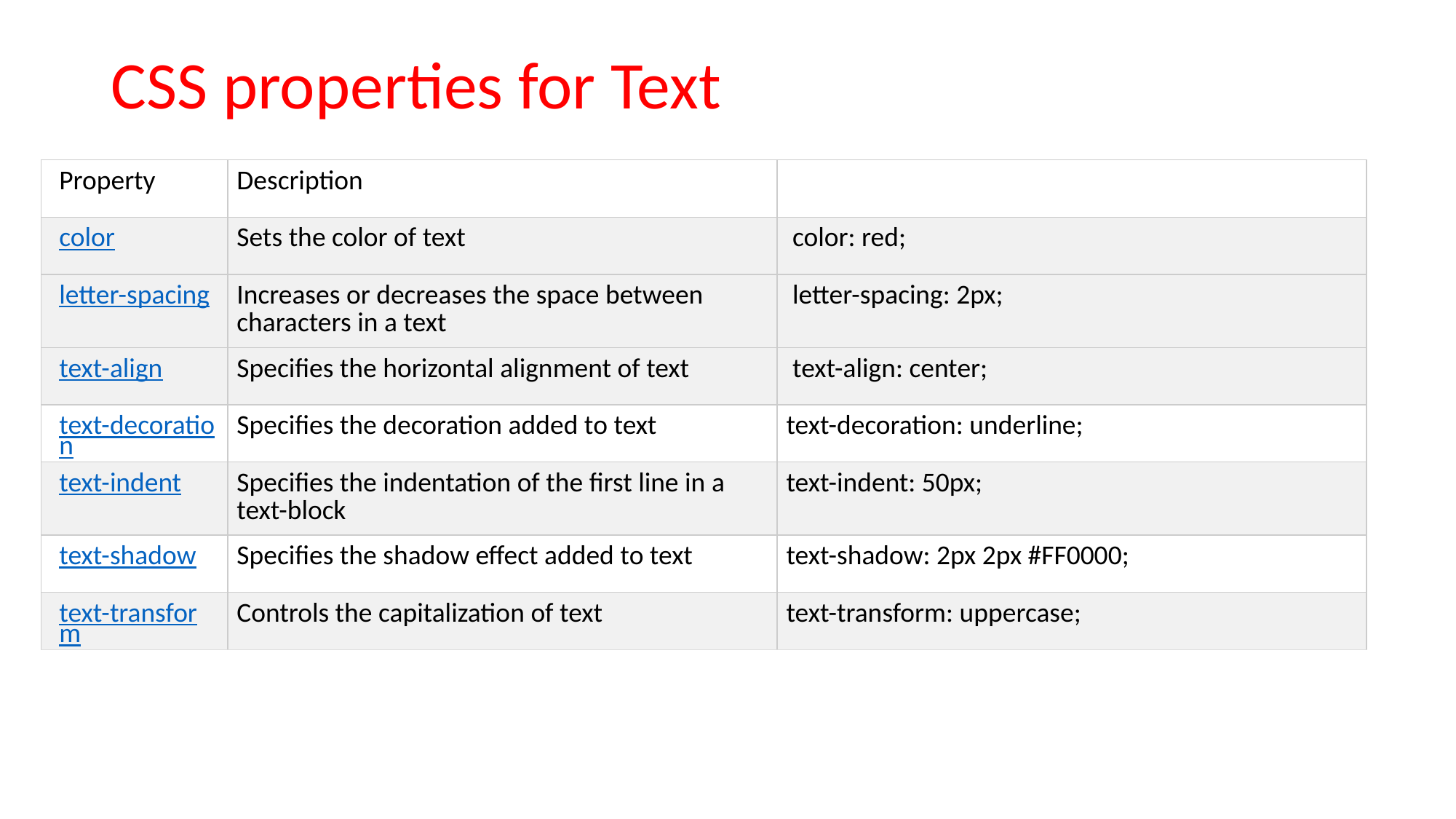

# CSS properties for Text
| Property | Description |  |
| --- | --- | --- |
| color | Sets the color of text | color: red; |
| letter-spacing | Increases or decreases the space between characters in a text | letter-spacing: 2px; |
| text-align | Specifies the horizontal alignment of text | text-align: center; |
| text-decoration | Specifies the decoration added to text | text-decoration: underline; |
| text-indent | Specifies the indentation of the first line in a text-block | text-indent: 50px; |
| text-shadow | Specifies the shadow effect added to text | text-shadow: 2px 2px #FF0000; |
| text-transform | Controls the capitalization of text | text-transform: uppercase; |